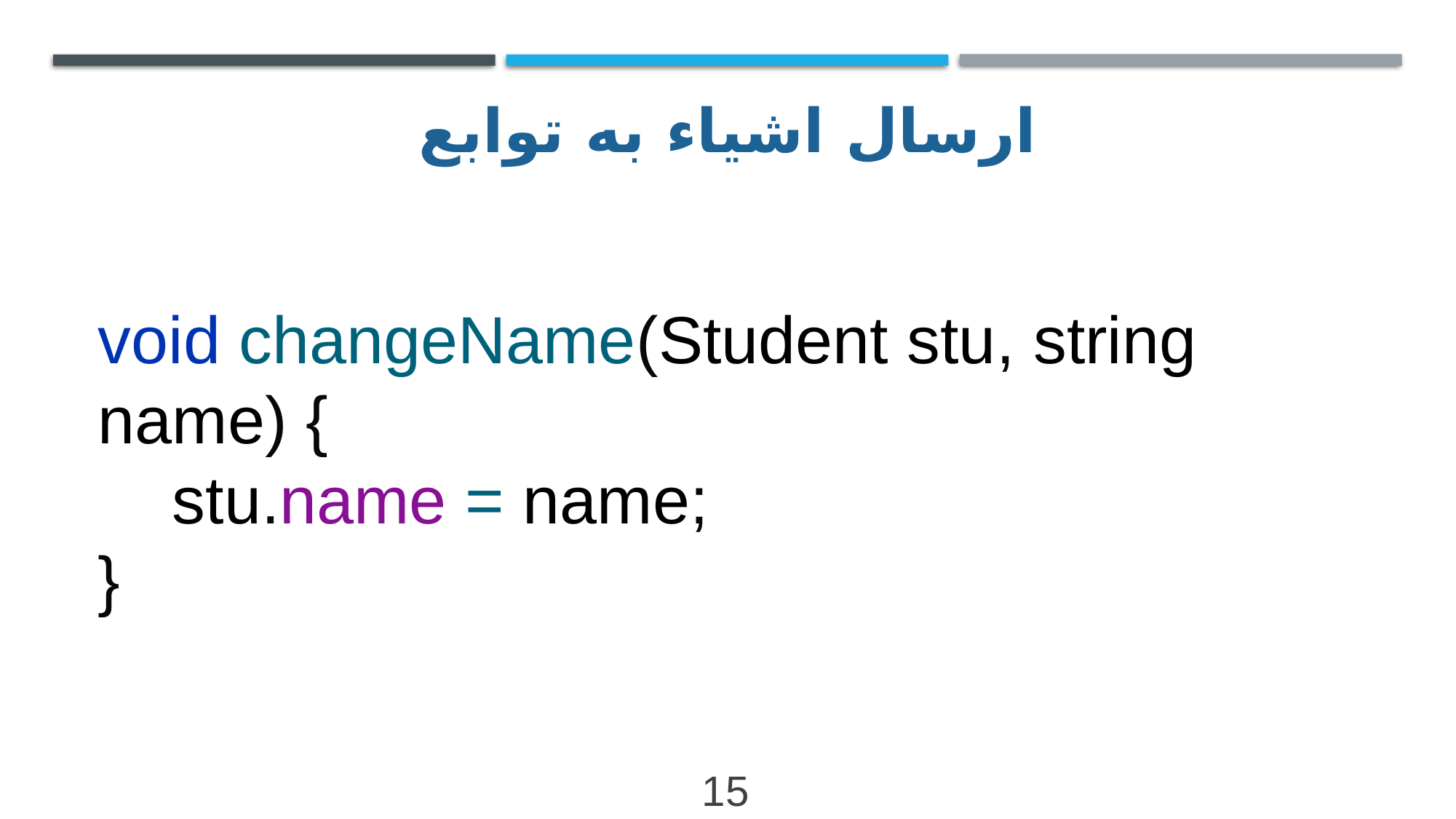

# ارسال اشیاء به توابع
void changeName(Student stu, string name) {
    stu.name = name;
}